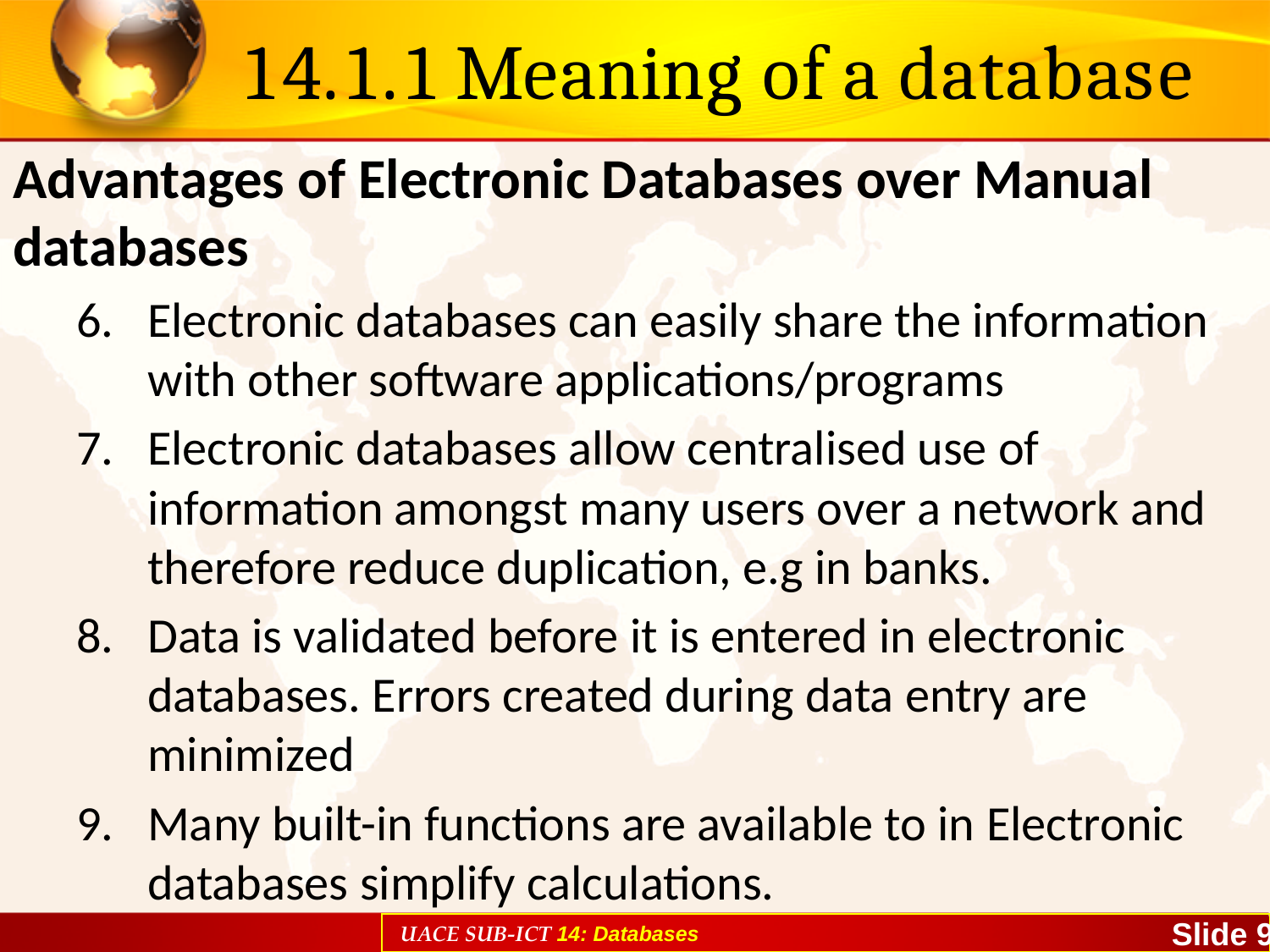

# 14.1.1 Meaning of a database
Advantages of Electronic Databases over Manual databases
Electronic databases can easily share the information with other software applications/programs
Electronic databases allow centralised use of information amongst many users over a network and therefore reduce duplication, e.g in banks.
Data is validated before it is entered in electronic databases. Errors created during data entry are minimized
Many built-in functions are available to in Electronic databases simplify calculations.